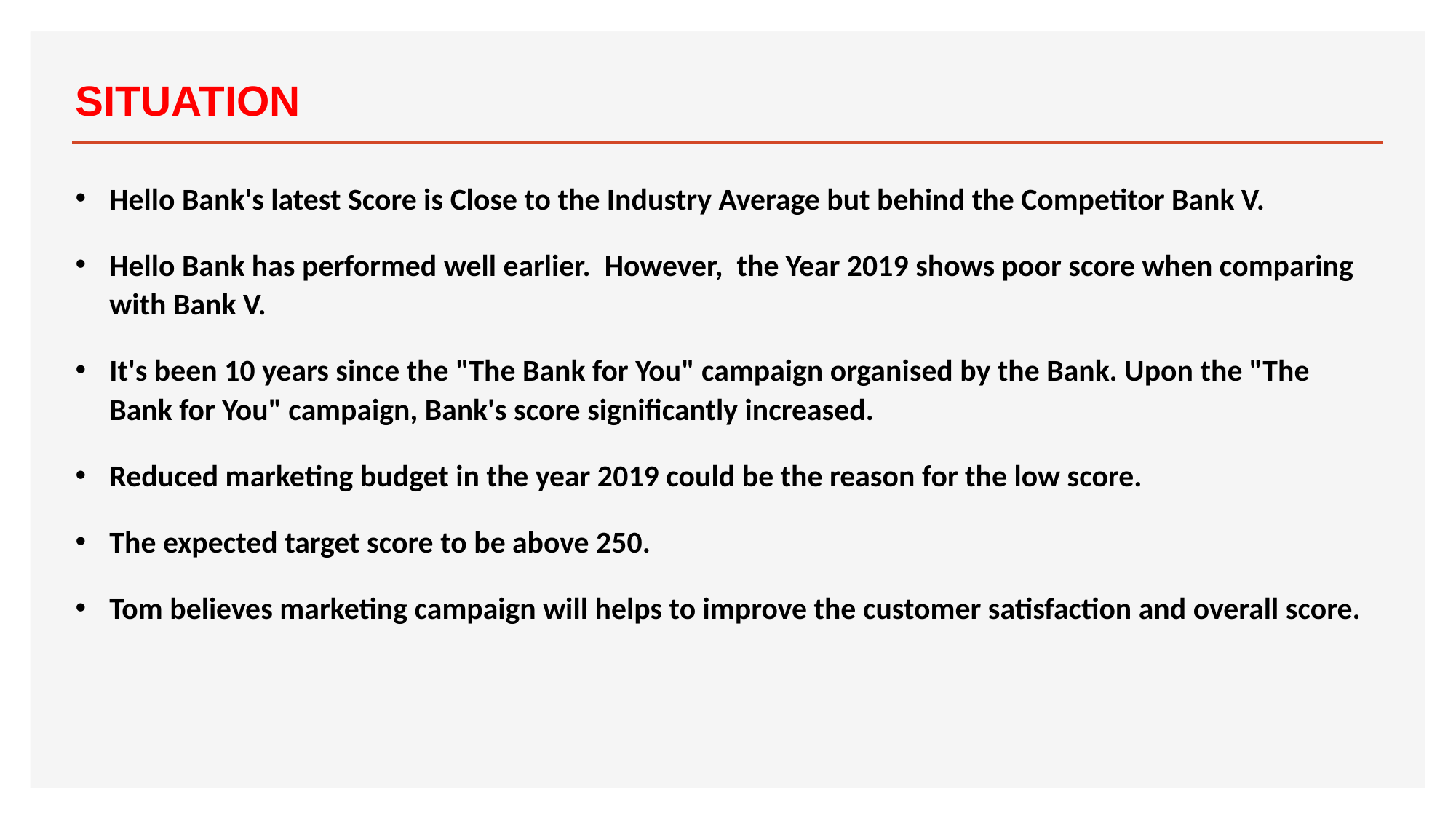

# SITUATION
Hello Bank's latest Score is Close to the Industry Average but behind the Competitor Bank V.
Hello Bank has performed well earlier.  However,  the Year 2019 shows poor score when comparing with Bank V.
It's been 10 years since the "The Bank for You" campaign organised by the Bank. Upon the "The Bank for You" campaign, Bank's score significantly increased.
Reduced marketing budget in the year 2019 could be the reason for the low score.
The expected target score to be above 250.
Tom believes marketing campaign will helps to improve the customer satisfaction and overall score.